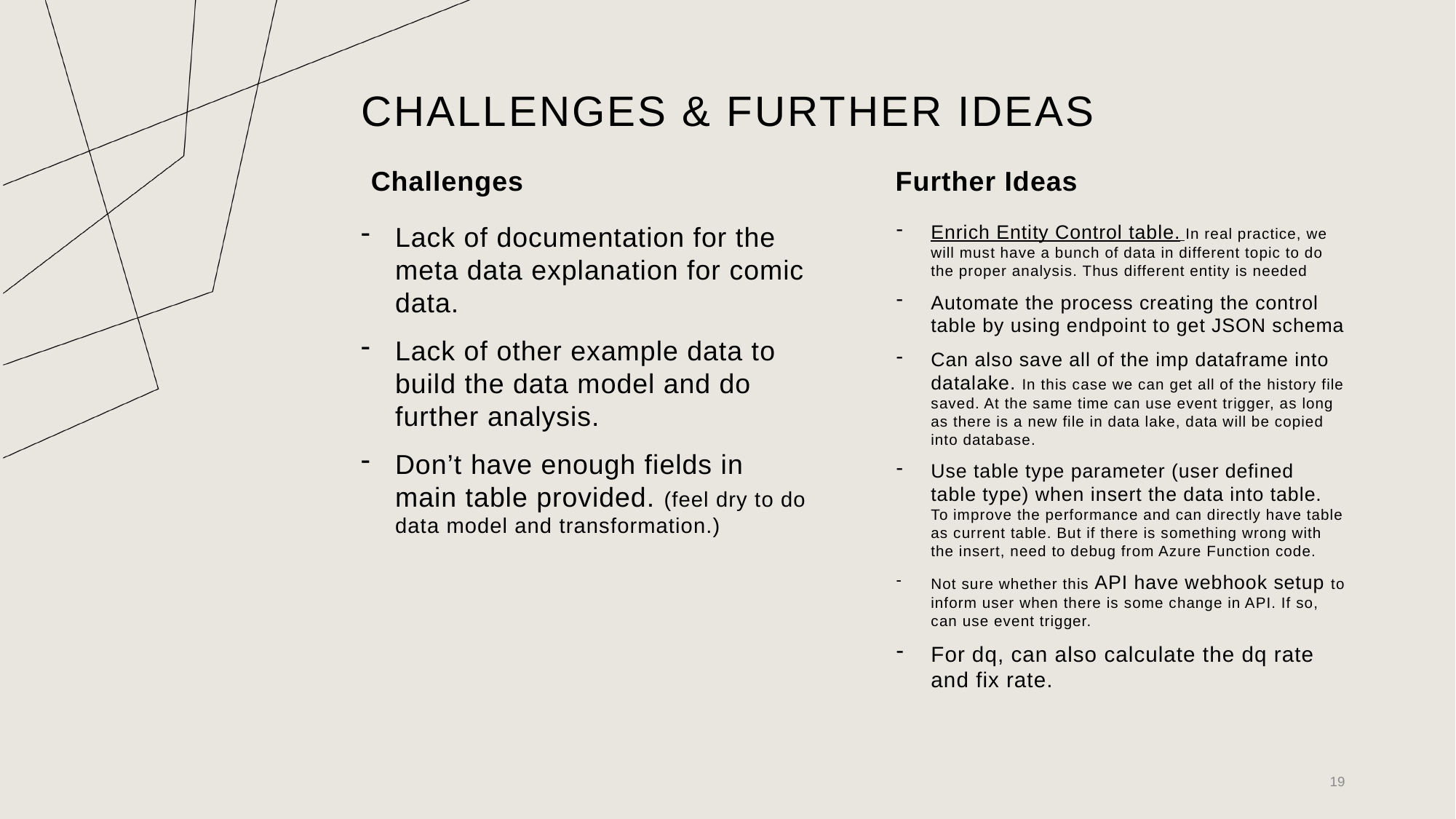

# Challenges & Further Ideas
Challenges
Further Ideas
Enrich Entity Control table. In real practice, we will must have a bunch of data in different topic to do the proper analysis. Thus different entity is needed
Automate the process creating the control table by using endpoint to get JSON schema
Can also save all of the imp dataframe into datalake. In this case we can get all of the history file saved. At the same time can use event trigger, as long as there is a new file in data lake, data will be copied into database.
Use table type parameter (user defined table type) when insert the data into table. To improve the performance and can directly have table as current table. But if there is something wrong with the insert, need to debug from Azure Function code.
Not sure whether this API have webhook setup to inform user when there is some change in API. If so, can use event trigger.
For dq, can also calculate the dq rate and fix rate.
Lack of documentation for the meta data explanation for comic data.
Lack of other example data to build the data model and do further analysis.
Don’t have enough fields in main table provided. (feel dry to do data model and transformation.)

19